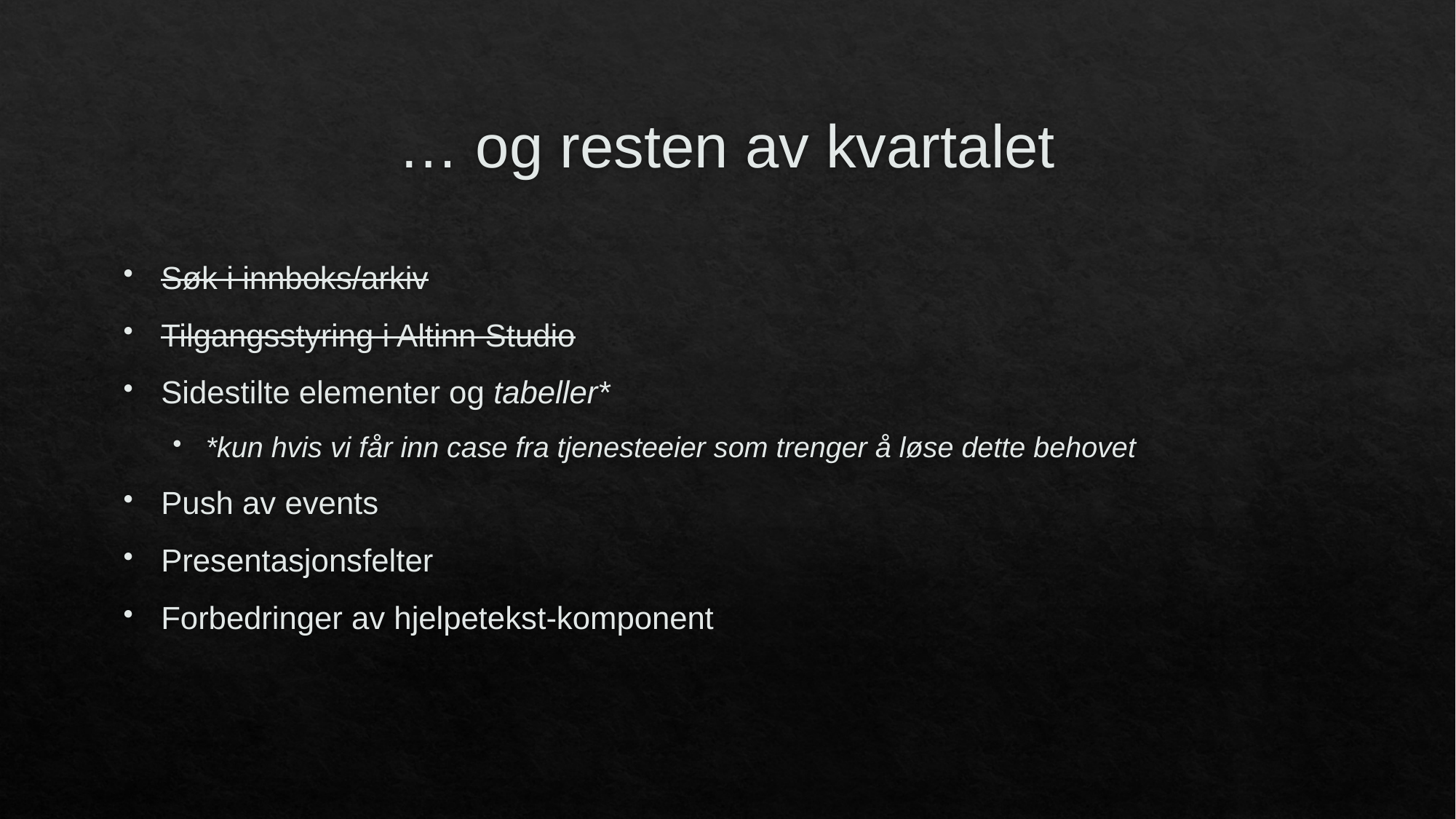

# … og resten av kvartalet
Søk i innboks/arkiv
Tilgangsstyring i Altinn Studio
Sidestilte elementer og tabeller*
*kun hvis vi får inn case fra tjenesteeier som trenger å løse dette behovet
Push av events
Presentasjonsfelter
Forbedringer av hjelpetekst-komponent